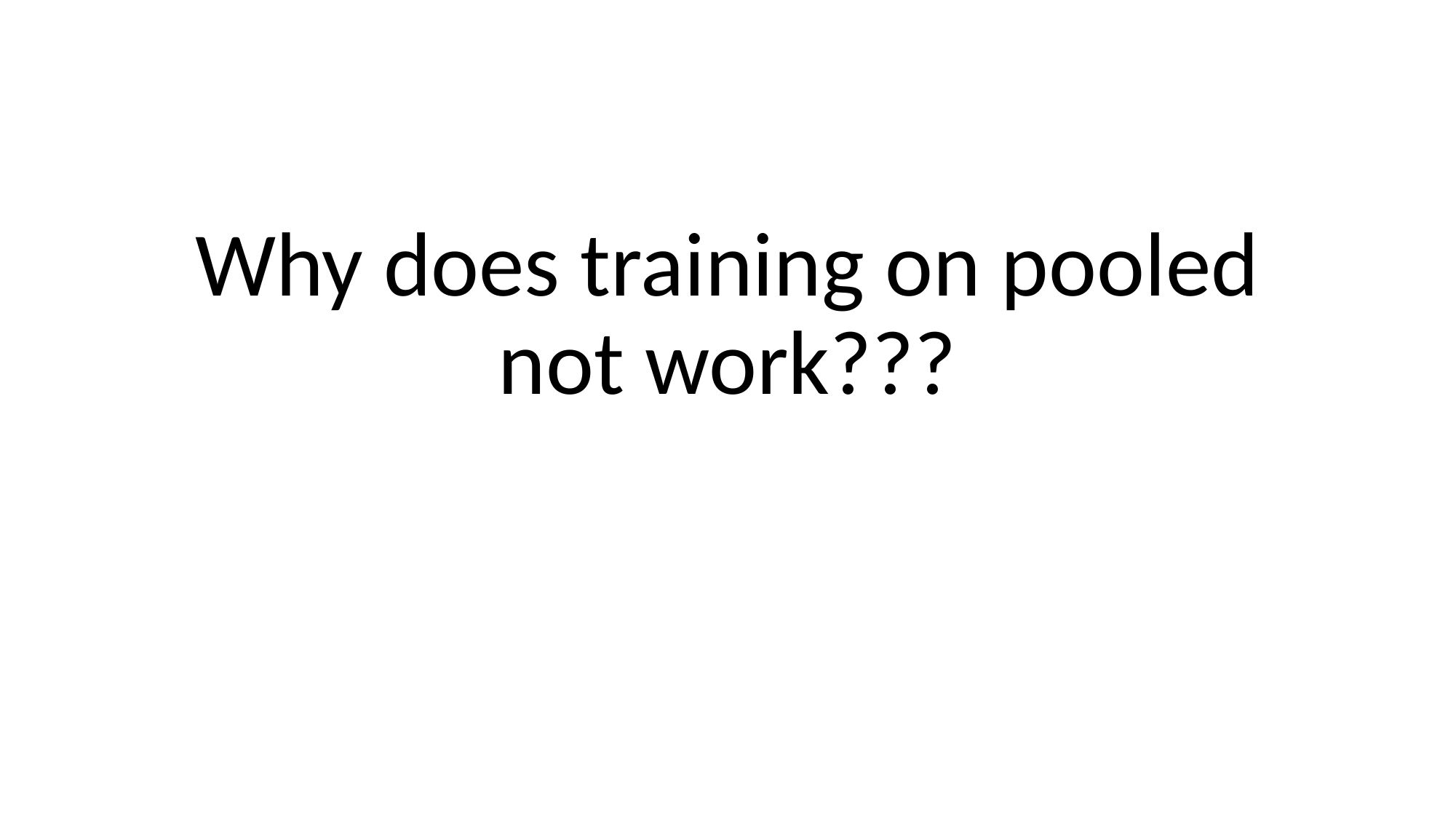

# Why does training on pooled not work???